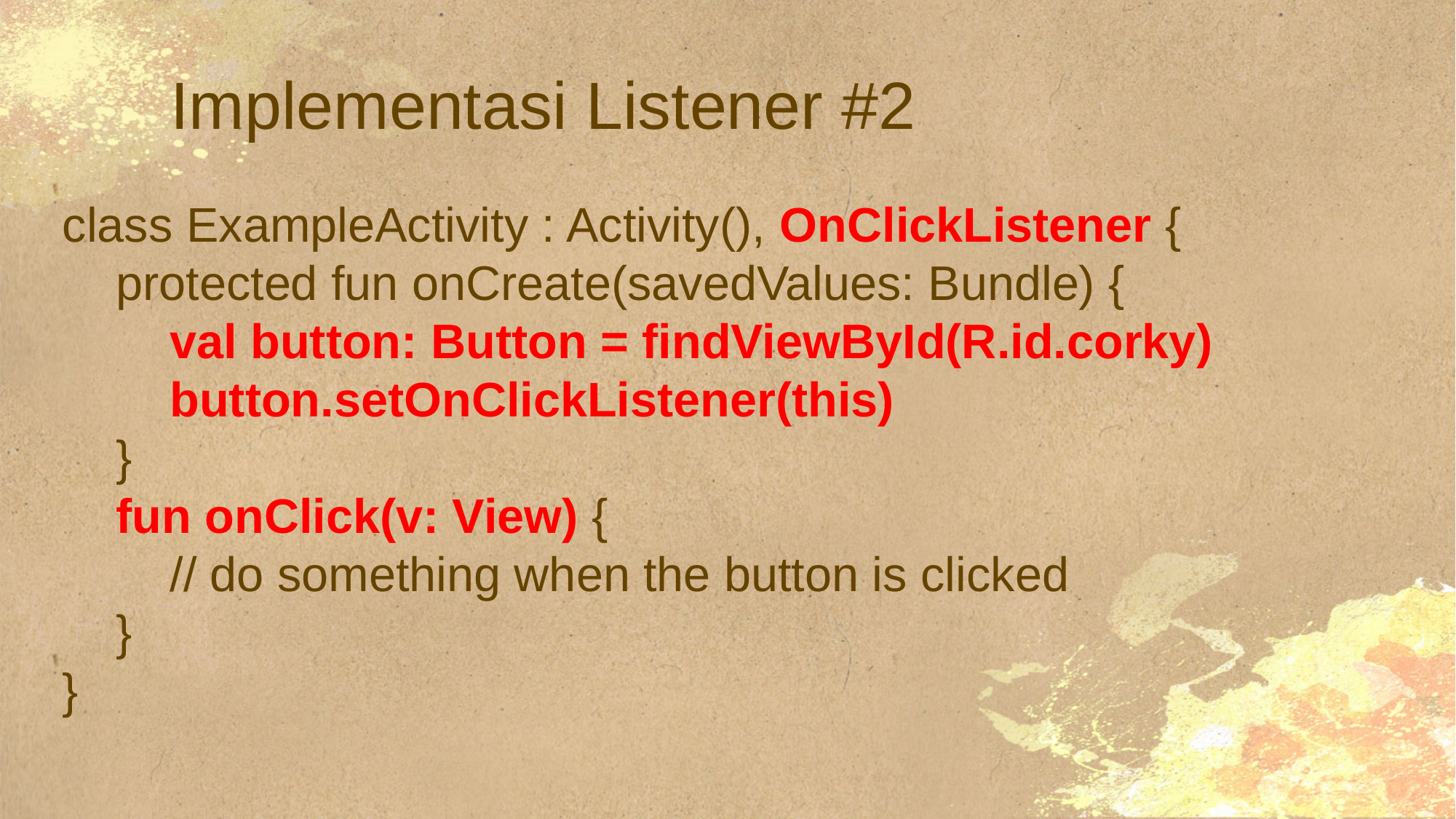

# Implementasi Listener #2
class ExampleActivity : Activity(), OnClickListener {
    protected fun onCreate(savedValues: Bundle) {
        val button: Button = findViewById(R.id.corky)
        button.setOnClickListener(this)
    }
    fun onClick(v: View) {
        // do something when the button is clicked
    }
}